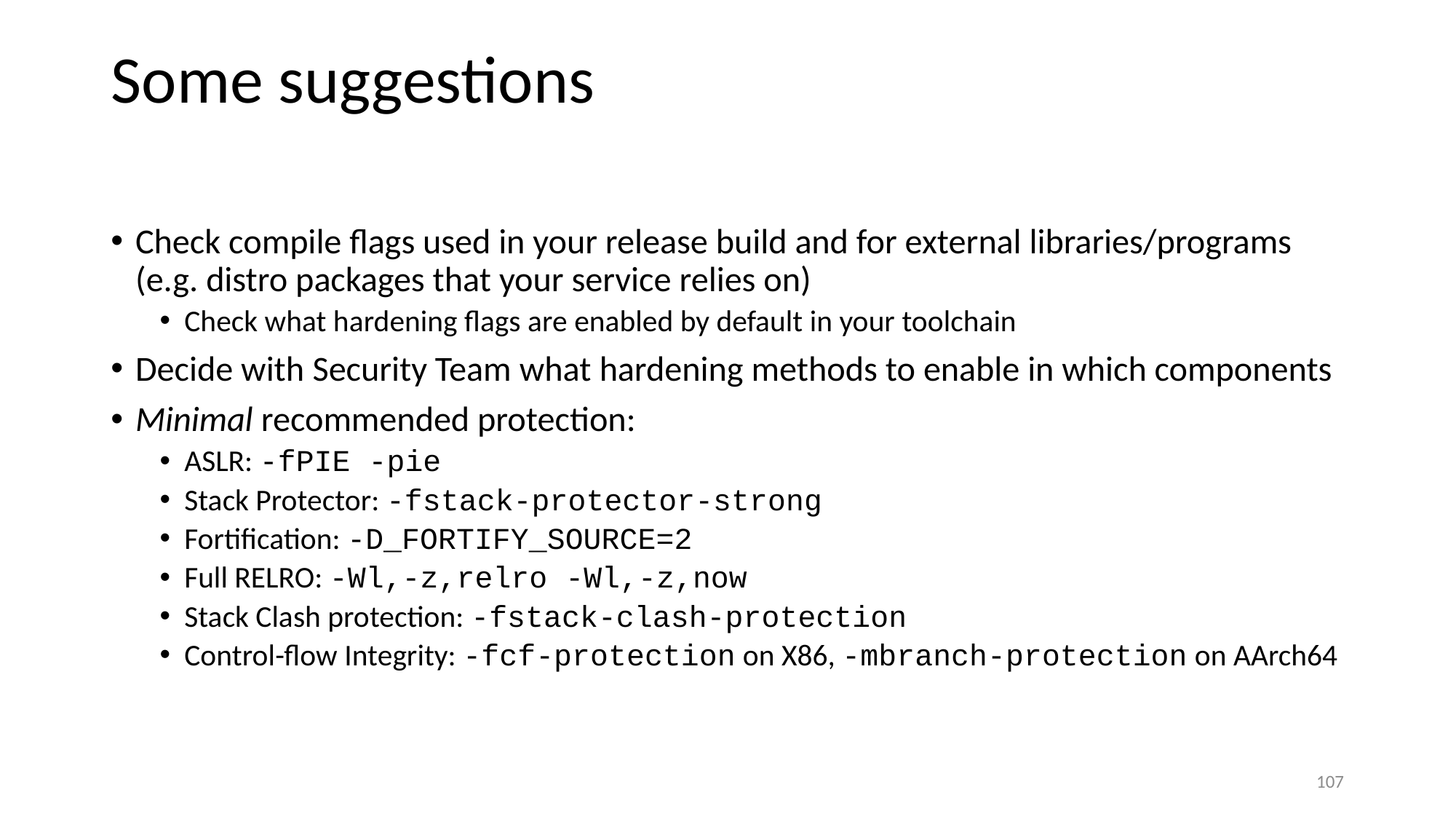

# Some suggestions
Check compile flags used in your release build and for external libraries/programs (e.g. distro packages that your service relies on)
Check what hardening flags are enabled by default in your toolchain
Decide with Security Team what hardening methods to enable in which components
Minimal recommended protection:
ASLR: -fPIE -pie
Stack Protector: -fstack-protector-strong
Fortification: -D_FORTIFY_SOURCE=2
Full RELRO: -Wl,-z,relro -Wl,-z,now
Stack Clash protection: -fstack-clash-protection
Control-flow Integrity: -fcf-protection on X86, -mbranch-protection on AArch64
107